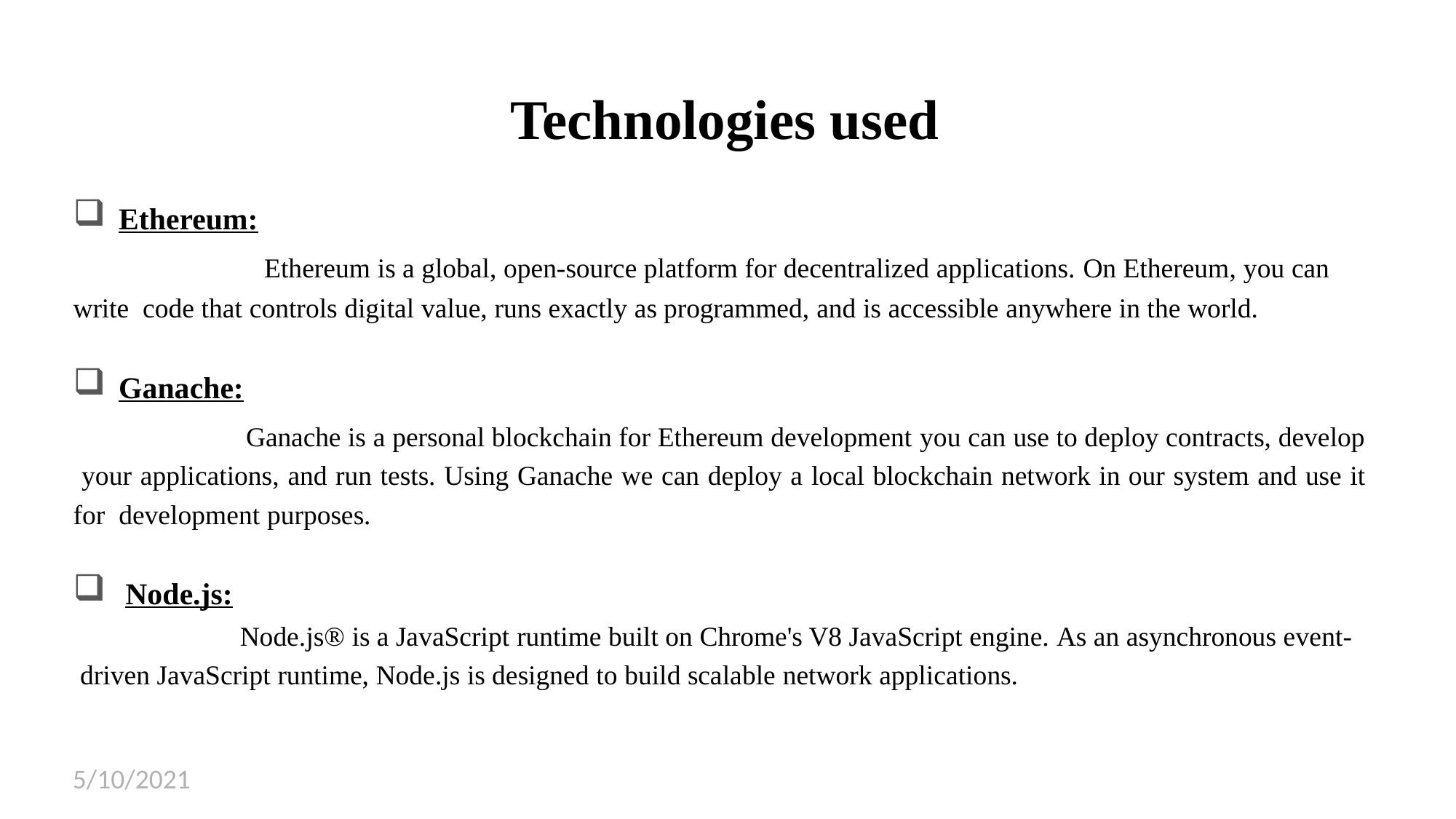

# Technologies used
Ethereum:
Ethereum is a global, open-source platform for decentralized applications. On Ethereum, you can write  code that controls digital value, runs exactly as programmed, and is accessible anywhere in the world.

Ganache:
Ganache is a personal blockchain for Ethereum development you can use to deploy contracts, develop  your applications, and run tests. Using Ganache we can deploy a local blockchain network in our system and use it for  development purposes.

Node.js:
Node.js® is a JavaScript runtime built on Chrome's V8 JavaScript engine. As an asynchronous event-  driven JavaScript runtime, Node.js is designed to build scalable network applications.
5/10/2021
8